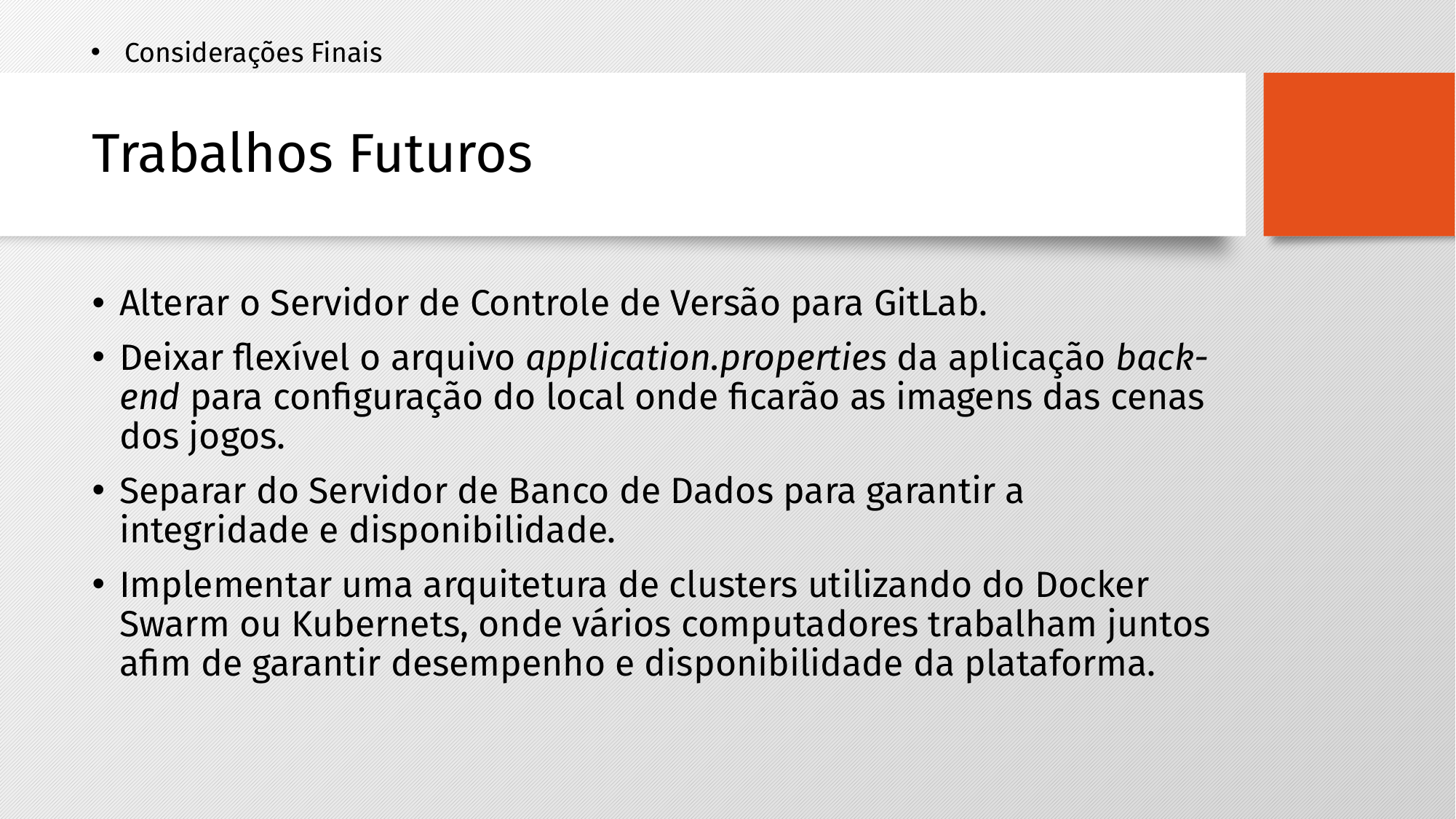

Considerações Finais
# Trabalhos Futuros
Alterar o Servidor de Controle de Versão para GitLab.
Deixar flexível o arquivo application.properties da aplicação back-end para configuração do local onde ficarão as imagens das cenas dos jogos.
Separar do Servidor de Banco de Dados para garantir a integridade e disponibilidade.
Implementar uma arquitetura de clusters utilizando do Docker Swarm ou Kubernets, onde vários computadores trabalham juntos afim de garantir desempenho e disponibilidade da plataforma.